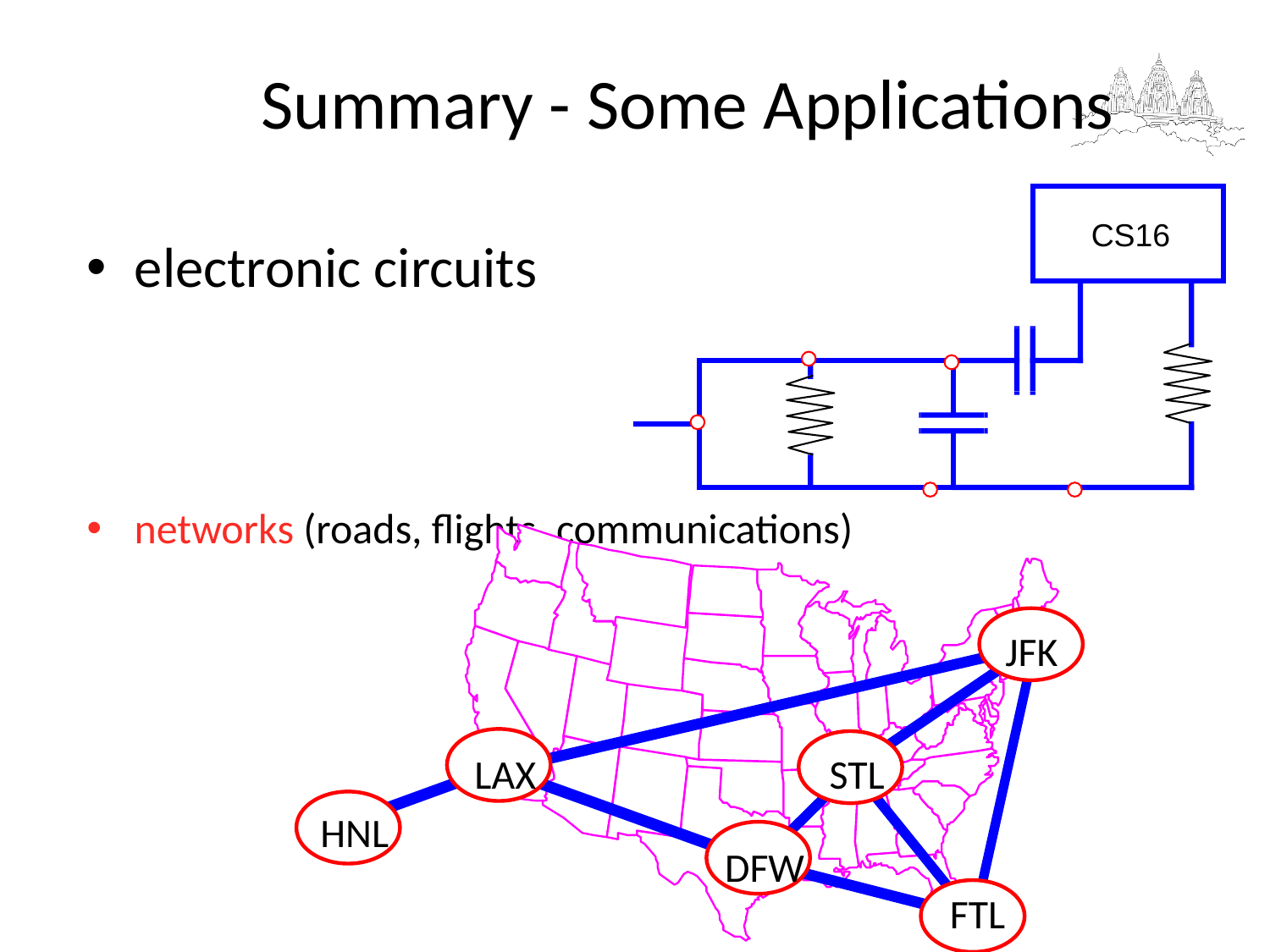

# Summary - Some Applications

CS16
electronic circuits

networks (roads, flights, communications)

JFK

LAX

LAX
STL

HNL

DFW

FTL